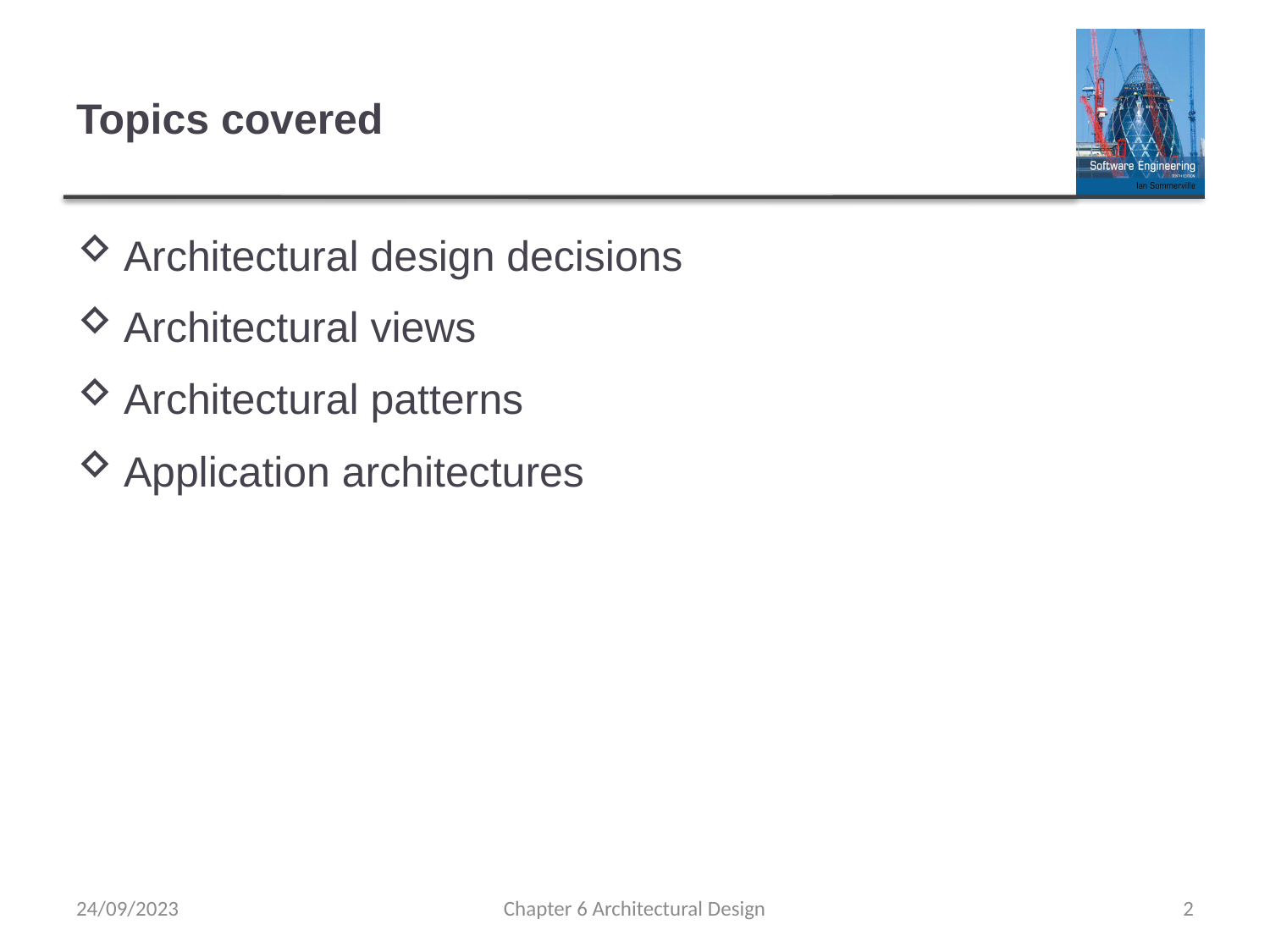

# Topics covered
Architectural design decisions
Architectural views
Architectural patterns
Application architectures

24/09/2023
Chapter 6 Architectural Design
2